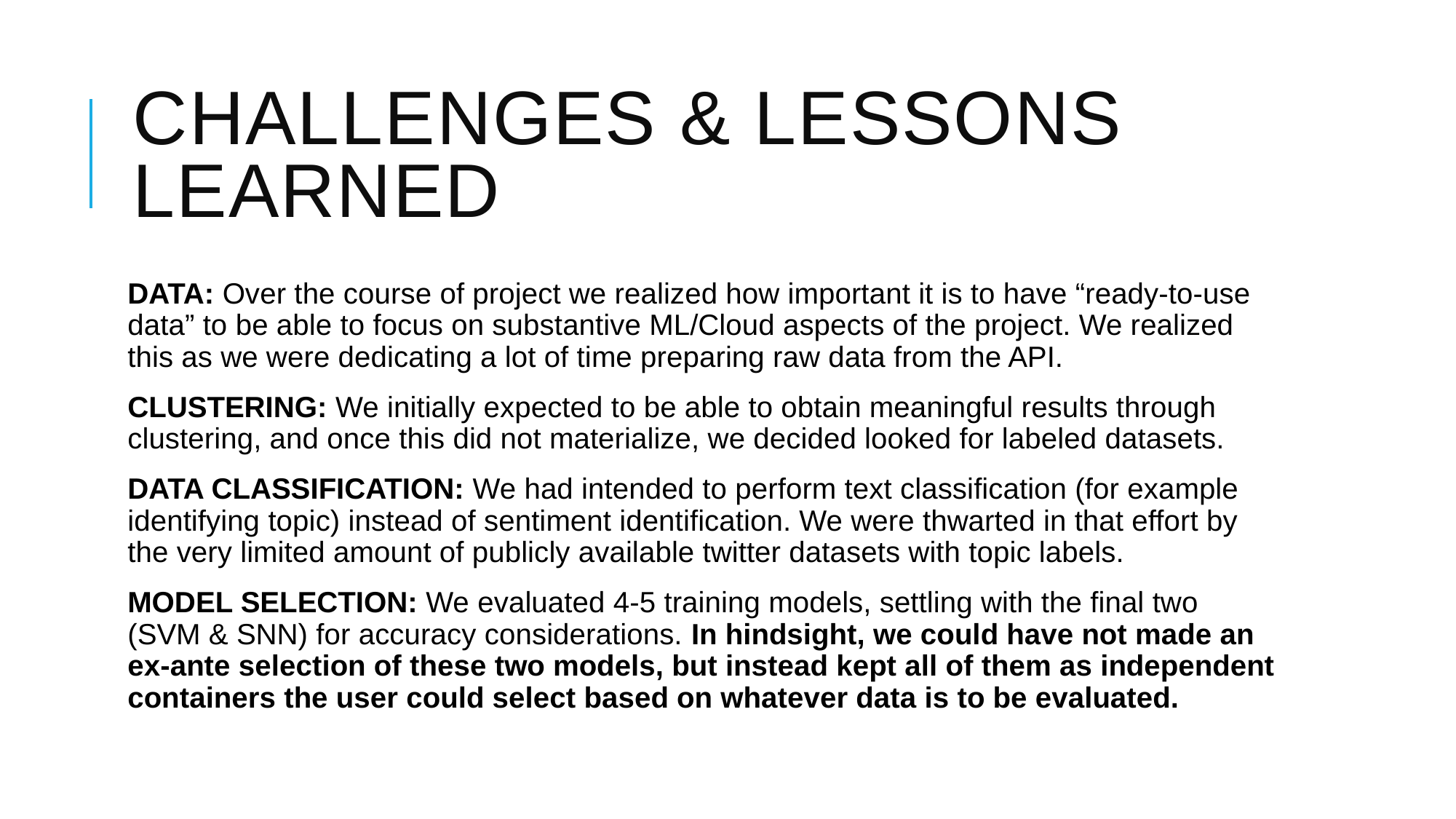

# Challenges & Lessons Learned
DATA: Over the course of project we realized how important it is to have “ready-to-use data” to be able to focus on substantive ML/Cloud aspects of the project. We realized this as we were dedicating a lot of time preparing raw data from the API.
CLUSTERING: We initially expected to be able to obtain meaningful results through clustering, and once this did not materialize, we decided looked for labeled datasets.
DATA CLASSIFICATION: We had intended to perform text classification (for example identifying topic) instead of sentiment identification. We were thwarted in that effort by the very limited amount of publicly available twitter datasets with topic labels.
MODEL SELECTION: We evaluated 4-5 training models, settling with the final two (SVM & SNN) for accuracy considerations. In hindsight, we could have not made an ex-ante selection of these two models, but instead kept all of them as independent containers the user could select based on whatever data is to be evaluated.